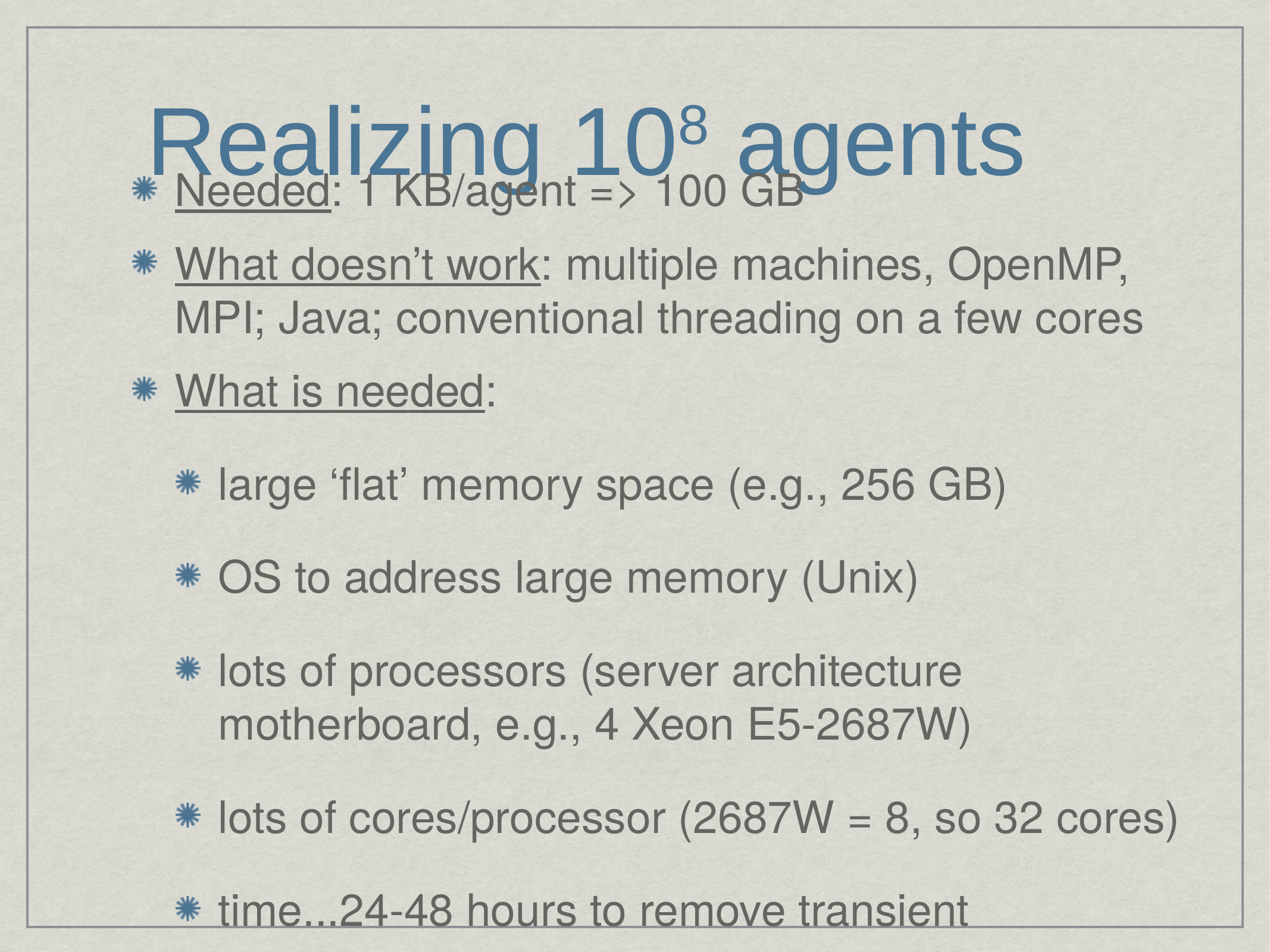

# Realizing 108 agents
Needed: 1 KB/agent => 100 GB
What doesn’t work: multiple machines, OpenMP, MPI; Java; conventional threading on a few cores
What is needed:
large ‘flat’ memory space (e.g., 256 GB)
OS to address large memory (Unix)
lots of processors (server architecture motherboard, e.g., 4 Xeon E5-2687W)
lots of cores/processor (2687W = 8, so 32 cores)
time...24-48 hours to remove transient